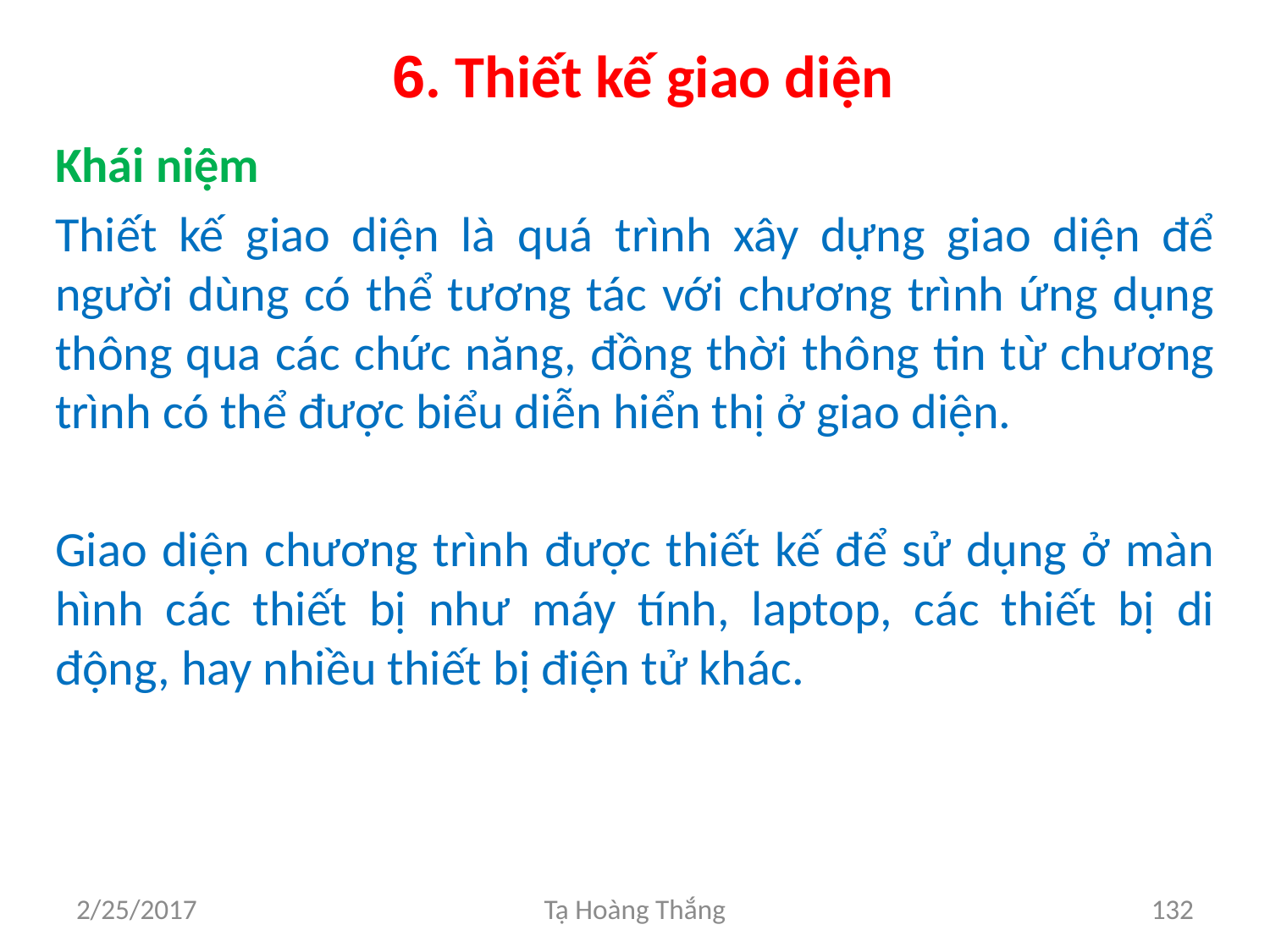

# 6. Thiết kế giao diện
Khái niệm
Thiết kế giao diện là quá trình xây dựng giao diện để người dùng có thể tương tác với chương trình ứng dụng thông qua các chức năng, đồng thời thông tin từ chương trình có thể được biểu diễn hiển thị ở giao diện.

Giao diện chương trình được thiết kế để sử dụng ở màn hình các thiết bị như máy tính, laptop, các thiết bị di động, hay nhiều thiết bị điện tử khác.

2/25/2017
Tạ Hoàng Thắng
132